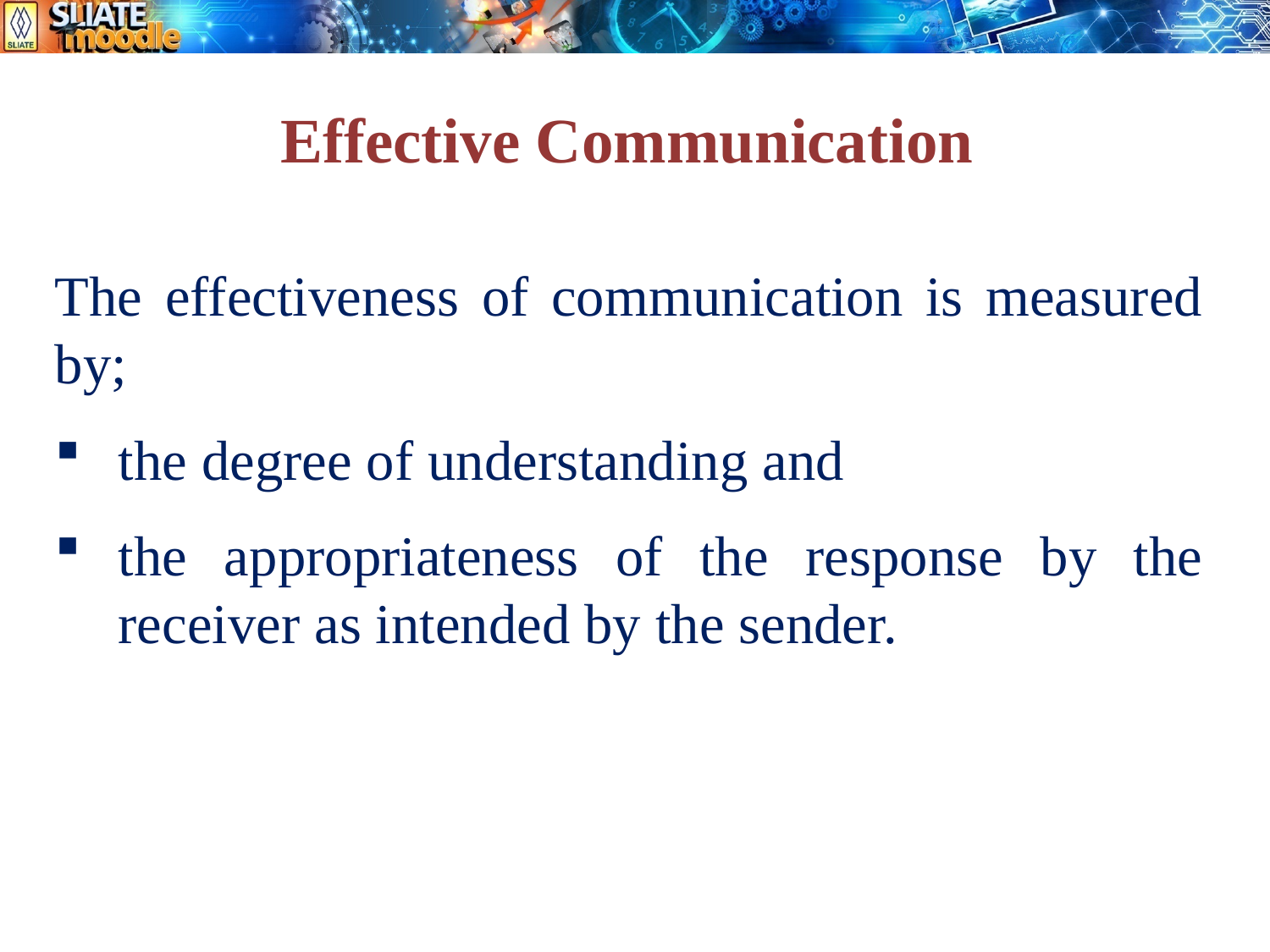

# Effective Communication
The effectiveness of communication is measured by;
the degree of understanding and
the appropriateness of the response by the receiver as intended by the sender.